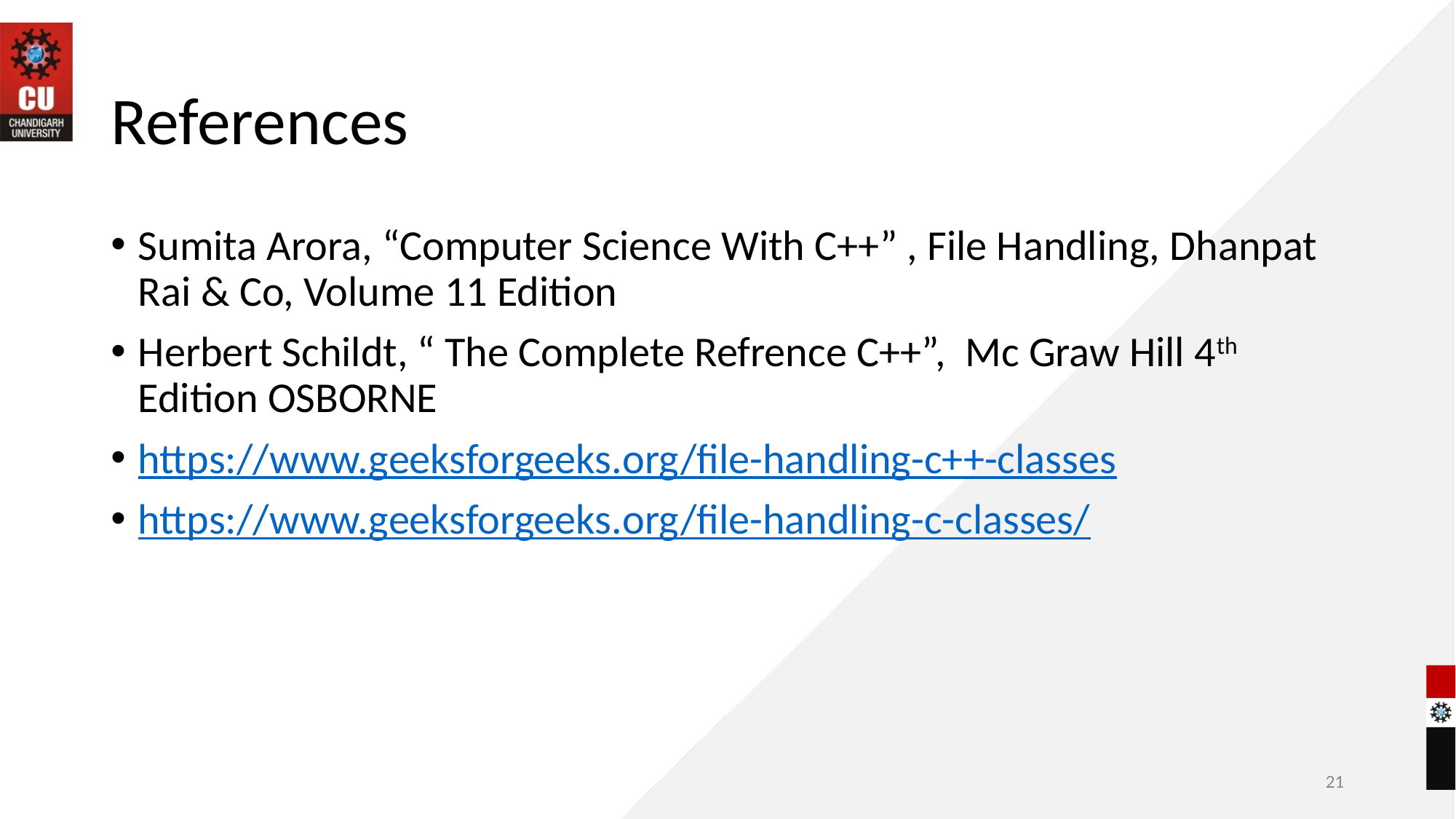

# References
Sumita Arora, “Computer Science With C++” , File Handling, Dhanpat Rai & Co, Volume 11 Edition
Herbert Schildt, “ The Complete Refrence C++”,  Mc Graw Hill 4th Edition OSBORNE
https://www.geeksforgeeks.org/file-handling-c++-classes
https://www.geeksforgeeks.org/file-handling-c-classes/
21